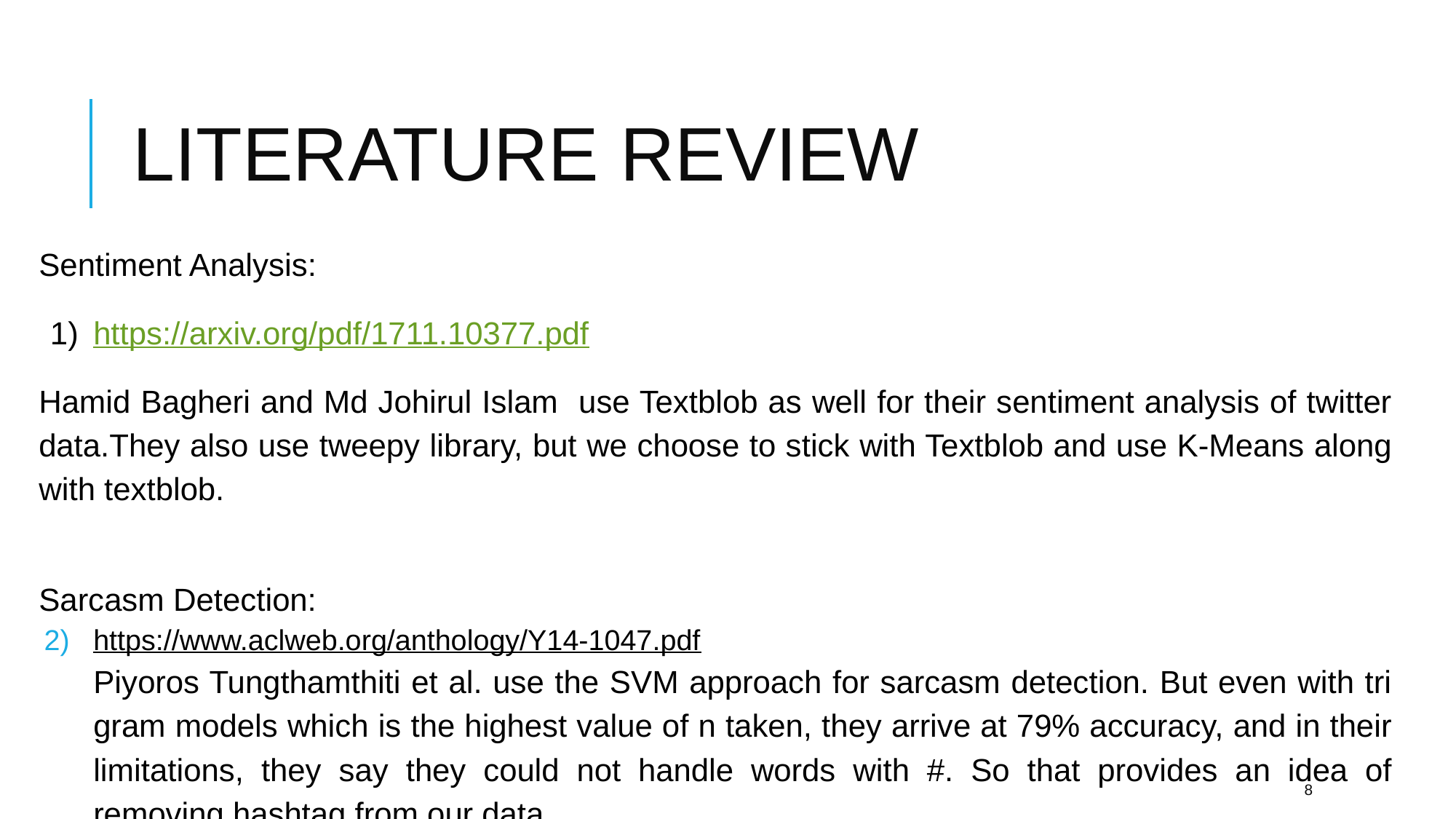

# LITERATURE REVIEW
Sentiment Analysis:
https://arxiv.org/pdf/1711.10377.pdf
Hamid Bagheri and Md Johirul Islam  use Textblob as well for their sentiment analysis of twitter data.They also use tweepy library, but we choose to stick with Textblob and use K-Means along with textblob.

Sarcasm Detection:
https://www.aclweb.org/anthology/Y14-1047.pdf
Piyoros Tungthamthiti et al. use the SVM approach for sarcasm detection. But even with tri gram models which is the highest value of n taken, they arrive at 79% accuracy, and in their limitations, they say they could not handle words with #. So that provides an idea of removing hashtag from our data.

8